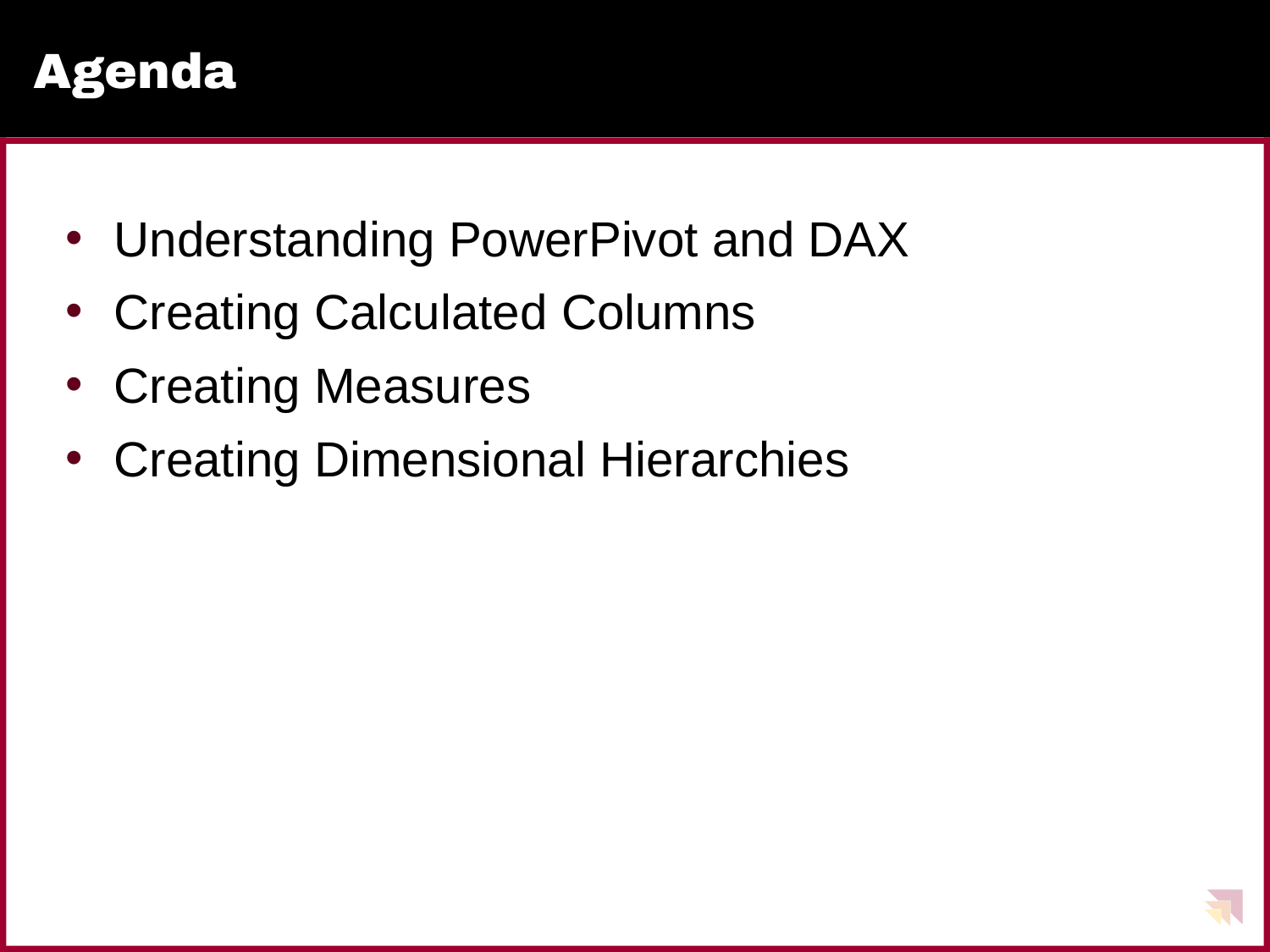

# Agenda
Understanding PowerPivot and DAX
Creating Calculated Columns
Creating Measures
Creating Dimensional Hierarchies